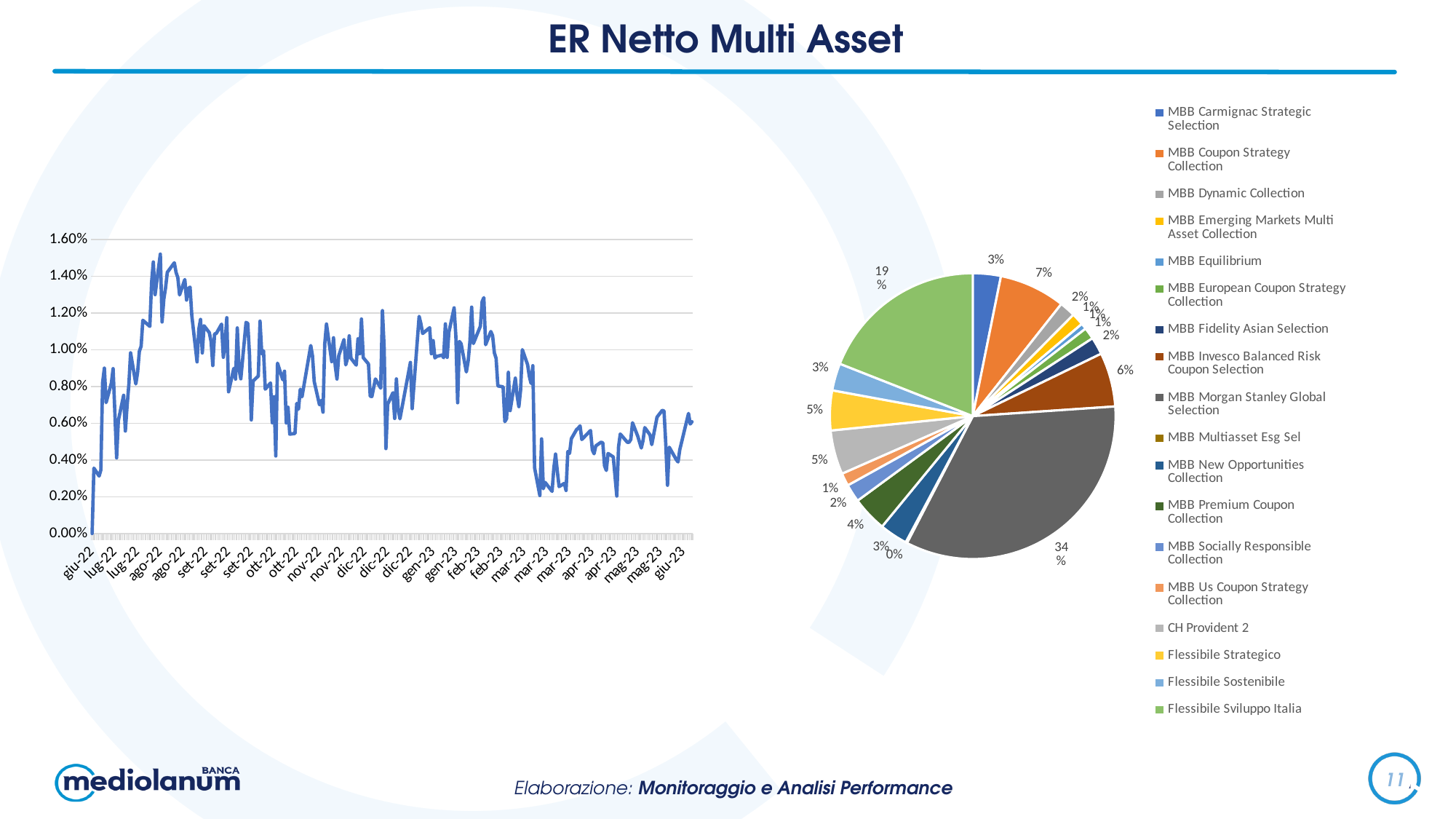

# ER Netto Multi Asset

### Chart

| Category |  |
|---|---|
| MBB Carmignac Strategic Selection | 0.03165968220119406 |
| MBB Coupon Strategy Collection | 0.07476839538180856 |
| MBB Dynamic Collection | 0.01801106243136494 |
| MBB Emerging Markets Multi Asset Collection | 0.01399465326769314 |
| MBB Equilibrium | 0.006662108075500253 |
| MBB European Coupon Strategy Collection | 0.01319926413739897 |
| MBB Fidelity Asian Selection | 0.01973665158448588 |
| MBB Invesco Balanced Risk Coupon Selection | 0.06117911437212992 |
| MBB Morgan Stanley Global Selection | 0.3369348963461352 |
| MBB Multiasset Esg Sel | 0.001631960830122512 |
| MBB New Opportunities Collection | 0.0316631980743454 |
| MBB Premium Coupon Collection | 0.03975470014172546 |
| MBB Socially Responsible Collection | 0.02031402993465436 |
| MBB Us Coupon Strategy Collection | 0.01450291641655255 |
| CH Provident 2 | 0.04986604127264999 |
| Flessibile Strategico | 0.04506042291003023 |
| Flessibile Sostenibile | 0.03077248207837922 |
| Flessibile Sviluppo Italia | 0.1902884205438294 |

### Chart

| Category |  |
|---|---|
| 44742 | 0.0 |
| 44743 | 0.003555347325994385 |
| 44746 | 0.003126238804771253 |
| 44747 | 0.003456726015169442 |
| 44748 | 0.008204094828295538 |
| 44749 | 0.008998385691217692 |
| 44750 | 0.007122276179947207 |
| 44753 | 0.008185261392077203 |
| 44754 | 0.008968633160262973 |
| 44755 | 0.006569386223819196 |
| 44756 | 0.004115531142983686 |
| 44757 | 0.006141777381559743 |
| 44760 | 0.007520537869458277 |
| 44761 | 0.005575152026014329 |
| 44762 | 0.0069487857587478 |
| 44763 | 0.0081214540175929 |
| 44764 | 0.009829429312863347 |
| 44767 | 0.008139233458750672 |
| 44768 | 0.00876624799274861 |
| 44769 | 0.009910557252272634 |
| 44770 | 0.01018627068563416 |
| 44771 | 0.01160240848076088 |
| 44775 | 0.01126854896022378 |
| 44776 | 0.01366718891705454 |
| 44777 | 0.01477012743735884 |
| 44778 | 0.01299594361942136 |
| 44781 | 0.01520002645587382 |
| 44782 | 0.01150843887645725 |
| 44783 | 0.0127590298939253 |
| 44784 | 0.0133669575629225 |
| 44785 | 0.01421249306415318 |
| 44789 | 0.01472971701395909 |
| 44790 | 0.01419639017889285 |
| 44791 | 0.01392749110809 |
| 44792 | 0.0129808308470678 |
| 44795 | 0.01382033115167003 |
| 44796 | 0.01269989517729964 |
| 44797 | 0.01333381840966053 |
| 44798 | 0.01340399509563861 |
| 44799 | 0.01184997054062009 |
| 44802 | 0.009338612198946272 |
| 44803 | 0.01111258116918412 |
| 44804 | 0.01164643067728588 |
| 44805 | 0.009824710372856371 |
| 44806 | 0.01130334940132682 |
| 44809 | 0.01092899374376688 |
| 44810 | 0.01044756064077168 |
| 44811 | 0.009137475887454727 |
| 44812 | 0.01085733313906379 |
| 44813 | 0.01088532756380522 |
| 44816 | 0.0113919975921426 |
| 44817 | 0.009588632581408296 |
| 44818 | 0.01031318340853304 |
| 44819 | 0.01174058597765471 |
| 44820 | 0.00771009798304001 |
| 44823 | 0.008985130211545345 |
| 44824 | 0.008401472703254864 |
| 44825 | 0.01118274037534461 |
| 44826 | 0.008921123067869963 |
| 44827 | 0.008416897378020871 |
| 44830 | 0.01148851069907941 |
| 44831 | 0.01143045961916522 |
| 44832 | 0.009698632043863786 |
| 44833 | 0.006179150609759154 |
| 44834 | 0.00829248749378364 |
| 44837 | 0.008567445526651563 |
| 44838 | 0.01155256550981265 |
| 44839 | 0.009778527999767972 |
| 44840 | 0.00993917839351377 |
| 44841 | 0.00785394806609041 |
| 44844 | 0.008190317516322487 |
| 44845 | 0.00602433056453211 |
| 44846 | 0.007442912188155293 |
| 44847 | 0.004216370077147924 |
| 44848 | 0.009269266811471 |
| 44851 | 0.008364182468591053 |
| 44852 | 0.008830008420596669 |
| 44853 | 0.006014385091466901 |
| 44854 | 0.006872053068873063 |
| 44855 | 0.005403704214461014 |
| 44858 | 0.005442293441970447 |
| 44859 | 0.007083272517083072 |
| 44860 | 0.006767675997038425 |
| 44861 | 0.007851105996796504 |
| 44862 | 0.007437822628207358 |
| 44867 | 0.01022694352211362 |
| 44868 | 0.009667018552815043 |
| 44869 | 0.008264219619087854 |
| 44872 | 0.007004432442220265 |
| 44873 | 0.00724016023578633 |
| 44874 | 0.006600265395462657 |
| 44875 | 0.01029798418326777 |
| 44876 | 0.01139392750364143 |
| 44879 | 0.009349322312739217 |
| 44880 | 0.010649350211688 |
| 44881 | 0.009110557960933852 |
| 44882 | 0.008405970614840275 |
| 44883 | 0.009665692887049326 |
| 44886 | 0.0105513042452583 |
| 44887 | 0.00917464372908361 |
| 44888 | 0.009529241738863936 |
| 44889 | 0.0107528213520216 |
| 44890 | 0.009532712977781577 |
| 44893 | 0.009160539900231468 |
| 44894 | 0.01059310618941112 |
| 44895 | 0.0097822848604876 |
| 44896 | 0.0116677638558349 |
| 44897 | 0.00956792933850581 |
| 44900 | 0.009225261367336923 |
| 44901 | 0.007468415083823343 |
| 44902 | 0.007455610852889372 |
| 44904 | 0.008409507235210167 |
| 44907 | 0.007910762150254547 |
| 44908 | 0.01212625210688345 |
| 44909 | 0.01010492877121294 |
| 44910 | 0.004620230677243153 |
| 44911 | 0.007034093649983753 |
| 44914 | 0.007657090309472814 |
| 44915 | 0.006259731483790665 |
| 44916 | 0.00840955174985647 |
| 44917 | 0.006772031441768522 |
| 44918 | 0.006241136193743779 |
| 44924 | 0.009309309384276654 |
| 44925 | 0.00679350649129784 |
| 44929 | 0.01181546167333092 |
| 44930 | 0.01141474933298792 |
| 44931 | 0.01088104146434921 |
| 44935 | 0.01119445085486781 |
| 44936 | 0.009780927120089489 |
| 44937 | 0.01049628347465847 |
| 44938 | 0.00955081252186174 |
| 44939 | 0.00963343998979882 |
| 44942 | 0.009707957318793037 |
| 44943 | 0.009566231286745275 |
| 44944 | 0.01140319604443896 |
| 44945 | 0.009583782146033837 |
| 44946 | 0.01094503592797746 |
| 44949 | 0.01227679780359647 |
| 44950 | 0.01071938631230229 |
| 44951 | 0.007115281769976001 |
| 44952 | 0.01045040230359962 |
| 44953 | 0.01032214714478563 |
| 44956 | 0.008791298356007227 |
| 44957 | 0.009361084321767077 |
| 44958 | 0.01041296407918635 |
| 44959 | 0.01231309307751149 |
| 44960 | 0.01033508524446725 |
| 44964 | 0.01127546408519087 |
| 44965 | 0.01261447073156696 |
| 44966 | 0.01283352665943727 |
| 44967 | 0.01027228809719971 |
| 44970 | 0.01099028032479521 |
| 44971 | 0.0107639804128763 |
| 44972 | 0.009829095555567102 |
| 44973 | 0.009530248469981295 |
| 44974 | 0.008028527841156263 |
| 44977 | 0.007979004400794576 |
| 44978 | 0.006085008649087342 |
| 44979 | 0.006251708797835542 |
| 44980 | 0.008771526924321371 |
| 44981 | 0.006682079371733707 |
| 44984 | 0.0084513958314405 |
| 44985 | 0.00750036353766026 |
| 44986 | 0.006904771231531992 |
| 44987 | 0.007798747580581189 |
| 44988 | 0.01000215747661248 |
| 44991 | 0.00918591806180813 |
| 44992 | 0.00854716639123132 |
| 44993 | 0.00816590656781191 |
| 44994 | 0.009130581238905089 |
| 44995 | 0.003573887345228677 |
| 44998 | 0.002065036611970106 |
| 44999 | 0.005147204568355823 |
| 45000 | 0.002437724751899406 |
| 45001 | 0.002782700292113471 |
| 45005 | 0.002293479279169119 |
| 45006 | 0.003571340749203511 |
| 45007 | 0.004321412523849322 |
| 45008 | 0.003380647417808413 |
| 45009 | 0.002550703774698126 |
| 45012 | 0.002727327684898473 |
| 45013 | 0.002342394090482536 |
| 45014 | 0.004459777572377588 |
| 45015 | 0.004360510070667623 |
| 45016 | 0.005158161176515685 |
| 45019 | 0.005654839905176123 |
| 45020 | 0.005733103425506814 |
| 45021 | 0.005857653625647607 |
| 45022 | 0.005114014552756618 |
| 45027 | 0.005601738371194598 |
| 45028 | 0.004551032282870349 |
| 45029 | 0.00433942770329554 |
| 45030 | 0.004768147085065122 |
| 45033 | 0.004965719573217786 |
| 45034 | 0.004929554795641167 |
| 45035 | 0.003681114119440831 |
| 45036 | 0.003431475455201394 |
| 45037 | 0.004354342311820414 |
| 45040 | 0.004166488947902947 |
| 45042 | 0.002038838278512367 |
| 45043 | 0.004723689721092272 |
| 45044 | 0.005412189062752759 |
| 45048 | 0.004966100637342707 |
| 45049 | 0.004962301815043091 |
| 45050 | 0.005115007501278468 |
| 45051 | 0.006023355418017351 |
| 45054 | 0.005290083517976552 |
| 45056 | 0.004649759493763339 |
| 45057 | 0.005050740220410077 |
| 45058 | 0.005761694961408992 |
| 45061 | 0.005365178771188805 |
| 45062 | 0.004833922180162098 |
| 45063 | 0.005345646696746753 |
| 45065 | 0.006329075266033213 |
| 45068 | 0.006699520423979477 |
| 45069 | 0.006665481591853872 |
| 45070 | 0.004856612957474526 |
| 45071 | 0.002625956309850519 |
| 45072 | 0.004692509842358472 |
| 45076 | 0.004019637098052753 |
| 45077 | 0.003891745151534343 |
| 45078 | 0.00455237733443159 |
| 45083 | 0.006529823475306173 |
| 45084 | 0.005955349605942128 |
| 45085 | 0.006079071884139919 |
11